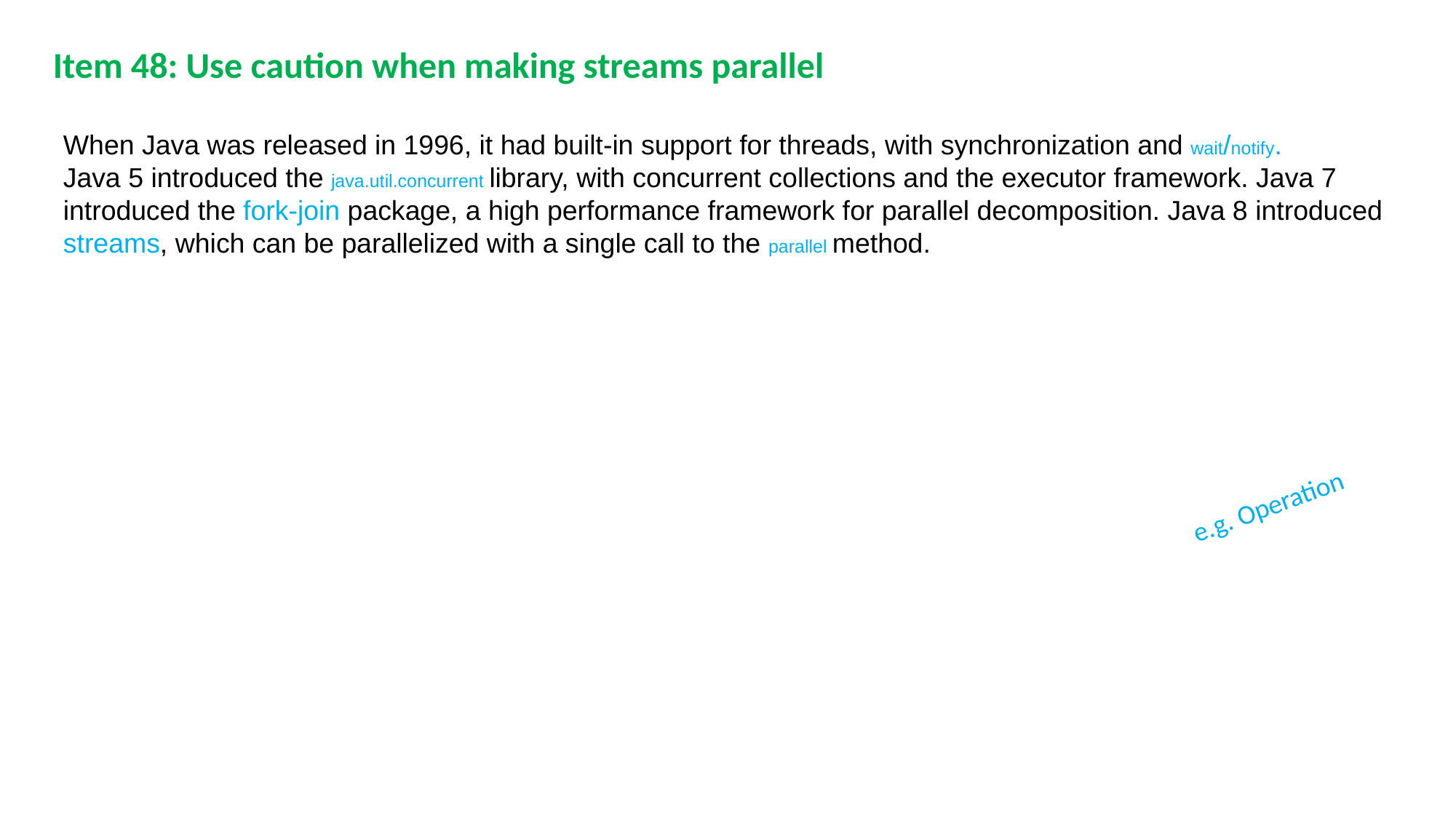

Item 48: Use caution when making streams parallel
When Java was released in 1996, it had built-in support for threads, with synchronization and wait/notify.
Java 5 introduced the java.util.concurrent library, with concurrent collections and the executor framework. Java 7 introduced the fork-join package, a high performance framework for parallel decomposition. Java 8 introduced streams, which can be parallelized with a single call to the parallel method.
e.g. Operation